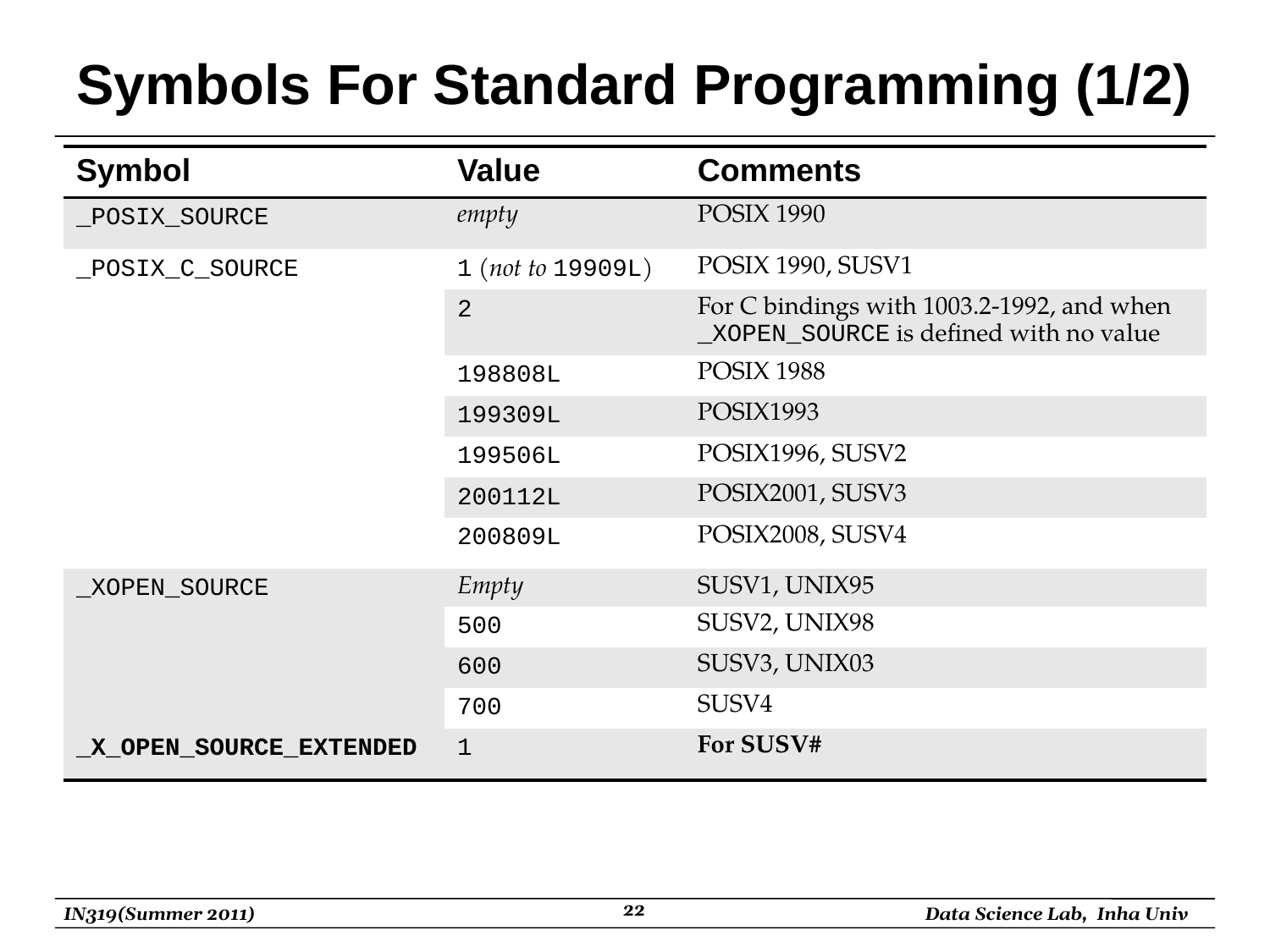

# Symbols For Standard Programming (1/2)
| Symbol | Value | Comments |
| --- | --- | --- |
| \_POSIX\_SOURCE | empty | POSIX 1990 |
| \_POSIX\_C\_SOURCE | 1 (not to 19909L) | POSIX 1990, SUSV1 |
|  | 2 | For C bindings with 1003.2-1992, and when \_XOPEN\_SOURCE is defined with no value |
|  | 198808L | POSIX 1988 |
|  | 199309L | POSIX1993 |
|  | 199506L | POSIX1996, SUSV2 |
|  | 200112L | POSIX2001, SUSV3 |
|  | 200809L | POSIX2008, SUSV4 |
| \_XOPEN\_SOURCE | Empty | SUSV1, UNIX95 |
|  | 500 | SUSV2, UNIX98 |
|  | 600 | SUSV3, UNIX03 |
|  | 700 | SUSV4 |
| \_X\_OPEN\_SOURCE\_EXTENDED | 1 | For SUSV# |
22